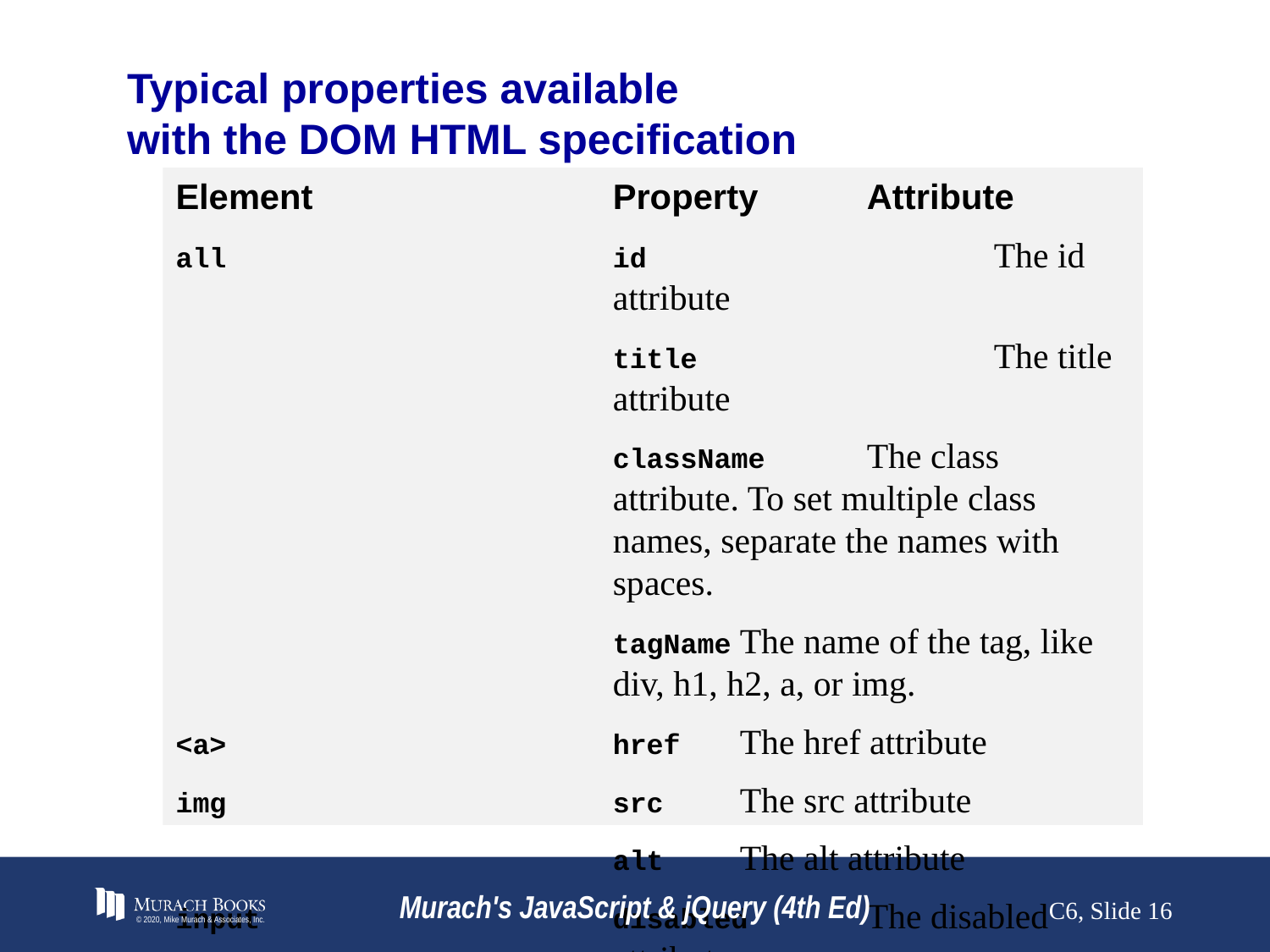

# Typical properties available with the DOM HTML specification
Element	Property	Attribute
all 	id			The id attribute
	title			The title attribute
	className	The class attribute. To set multiple class names, separate the names with spaces.
	tagName	The name of the tag, like div, h1, h2, a, or img.
<a>	href	The href attribute
img	src	The src attribute
	alt	The alt attribute
input	disabled	The disabled attribute

© 2020, Mike Murach & Associates, Inc.
Murach's JavaScript & jQuery (4th Ed)

C6, Slide 16